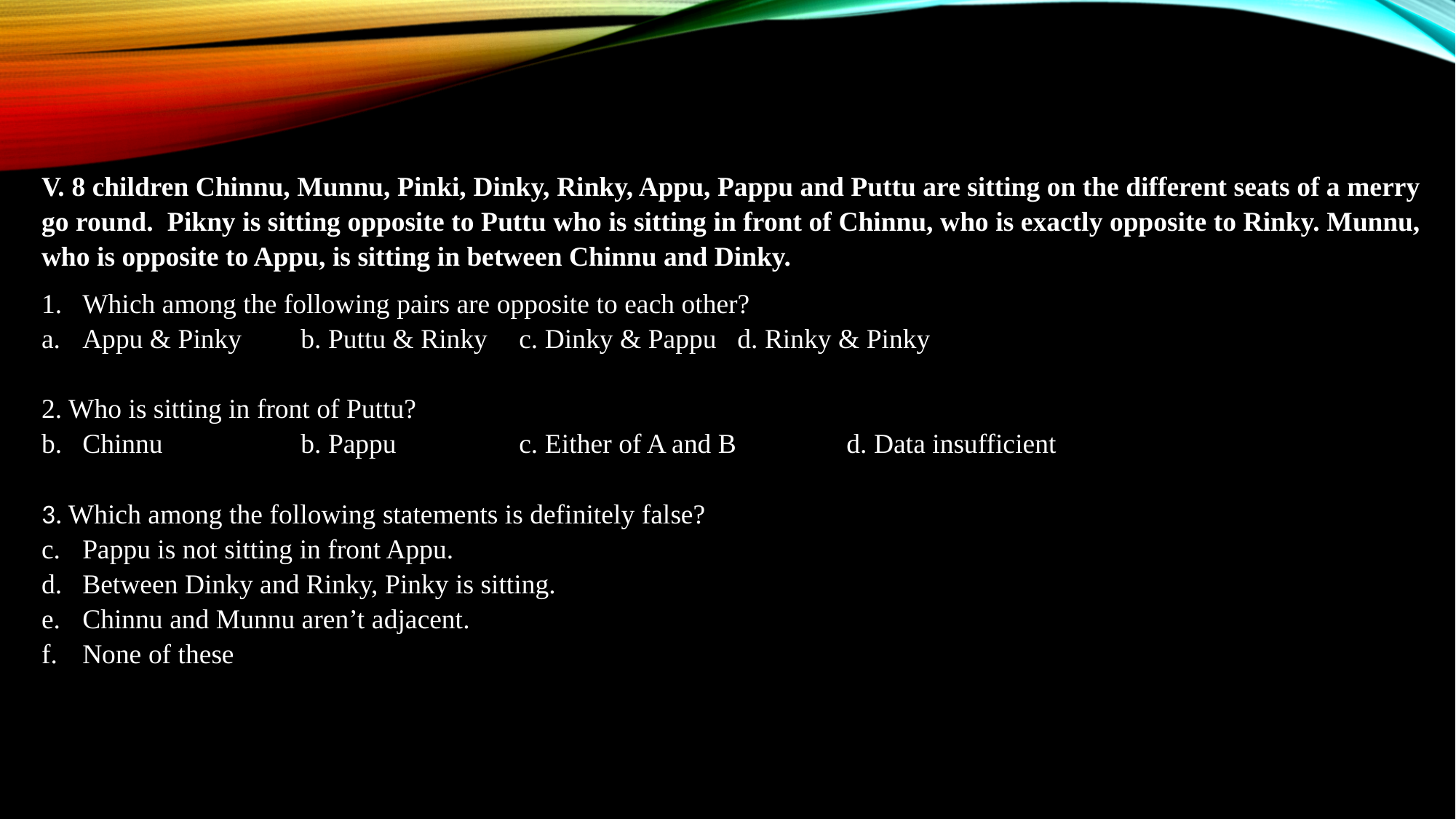

V. 8 children Chinnu, Munnu, Pinki, Dinky, Rinky, Appu, Pappu and Puttu are sitting on the different seats of a merry go round.  Pikny is sitting opposite to Puttu who is sitting in front of Chinnu, who is exactly opposite to Rinky. Munnu, who is opposite to Appu, is sitting in between Chinnu and Dinky.
Which among the following pairs are opposite to each other?
Appu & Pinky	b. Puttu & Rinky	c. Dinky & Pappu	d. Rinky & Pinky

2. Who is sitting in front of Puttu?
Chinnu		b. Pappu		c. Either of A and B 	d. Data insufficient

3. Which among the following statements is definitely false?
Pappu is not sitting in front Appu.
Between Dinky and Rinky, Pinky is sitting.
Chinnu and Munnu aren’t adjacent.
None of these